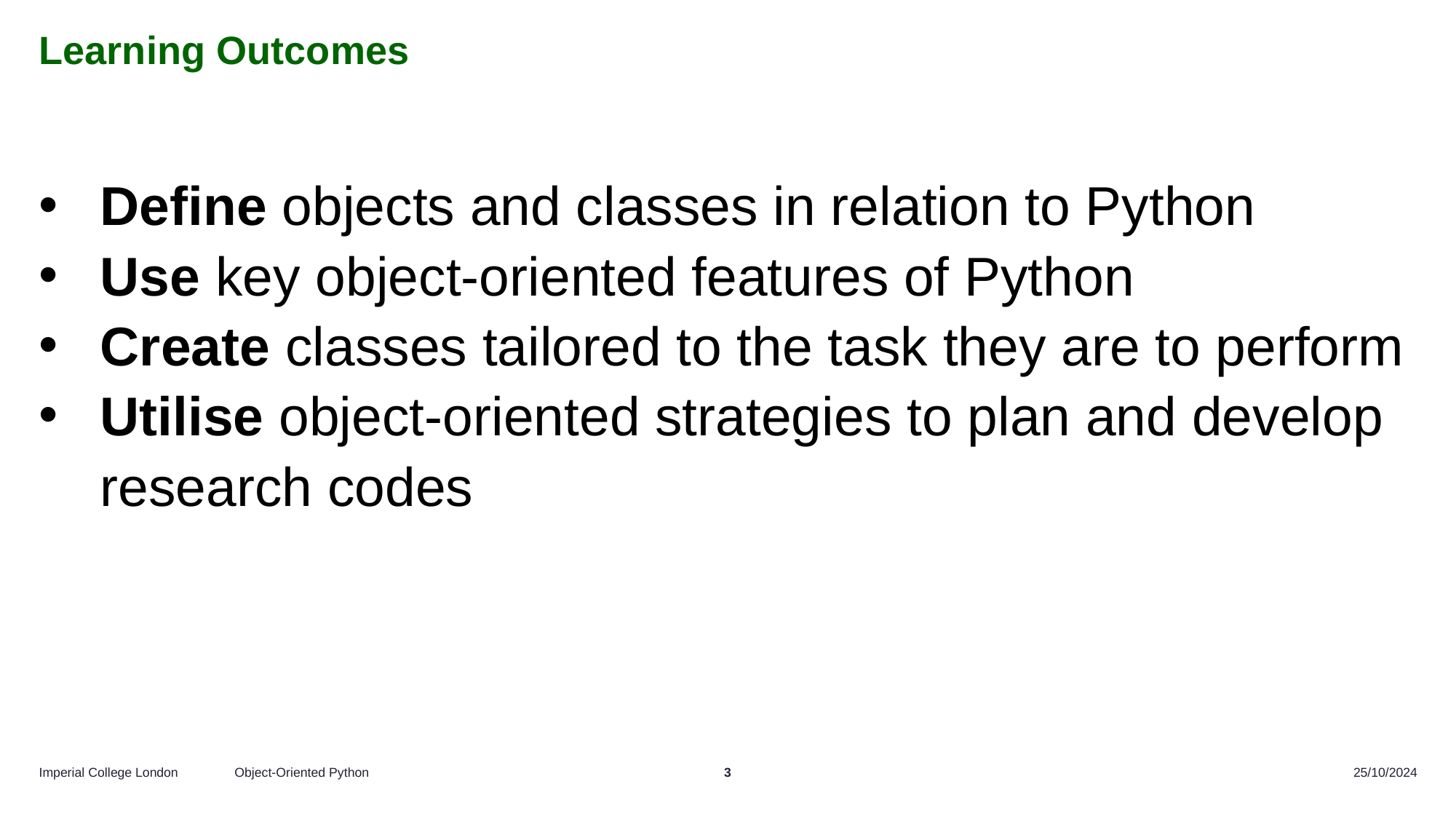

# Learning Outcomes
Define objects and classes in relation to Python
Use key object-oriented features of Python
Create classes tailored to the task they are to perform
Utilise object-oriented strategies to plan and develop research codes
Object-Oriented Python
3
25/10/2024